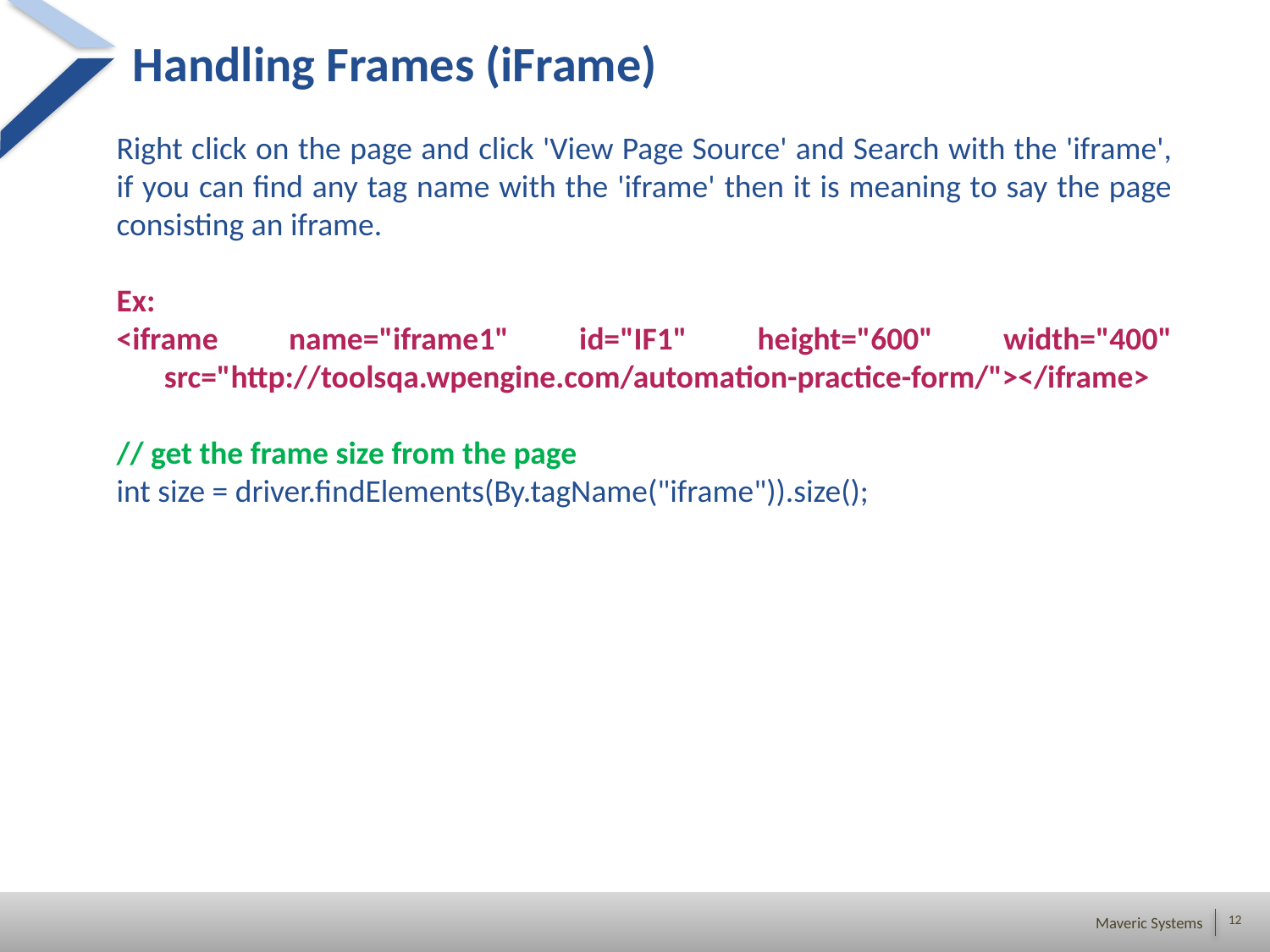

# Handling Frames (iFrame)
Right click on the page and click 'View Page Source' and Search with the 'iframe', if you can find any tag name with the 'iframe' then it is meaning to say the page consisting an iframe.

Ex:
<iframe name="iframe1" id="IF1" height="600" width="400" src="http://toolsqa.wpengine.com/automation-practice-form/"></iframe>

// get the frame size from the page
int size = driver.findElements(By.tagName("iframe")).size();